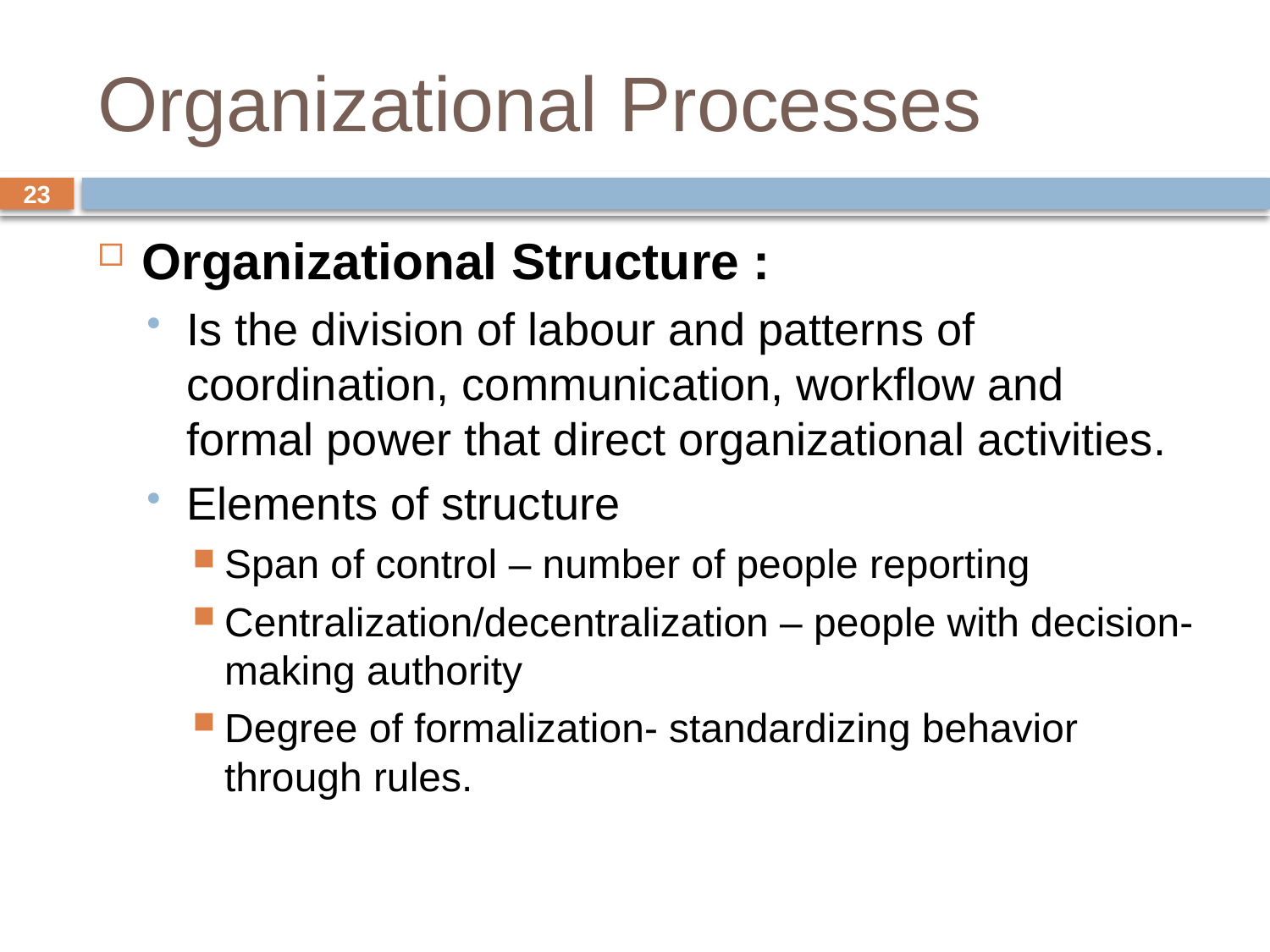

# Organizational Processes
23
Organizational Structure :
Is the division of labour and patterns of coordination, communication, workflow and formal power that direct organizational activities.
Elements of structure
Span of control – number of people reporting
Centralization/decentralization – people with decision-making authority
Degree of formalization- standardizing behavior through rules.